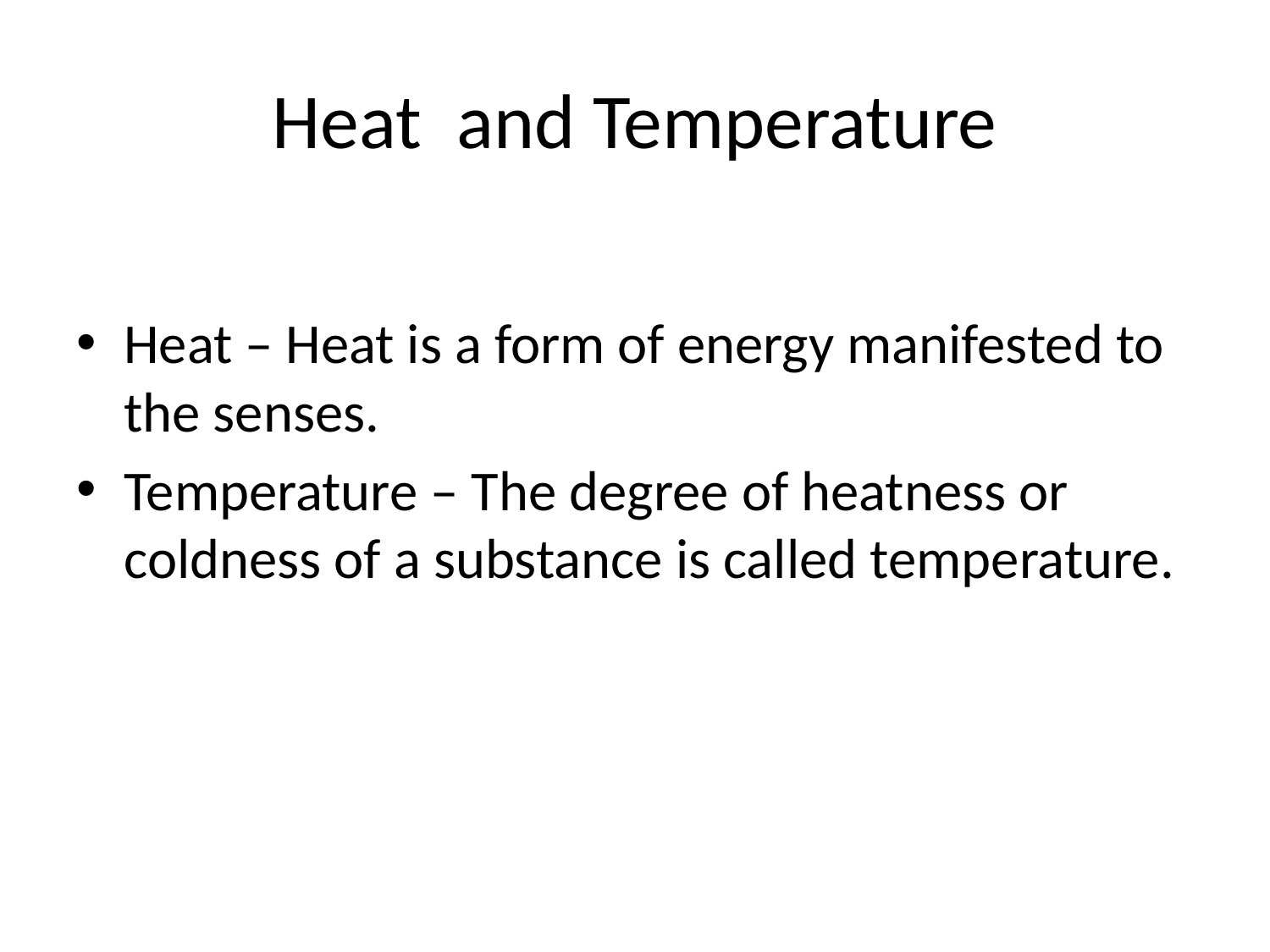

# Heat  and Temperature

Heat – Heat is a form of energy manifested to the senses.
Temperature – The degree of heatness or coldness of a substance is called temperature.